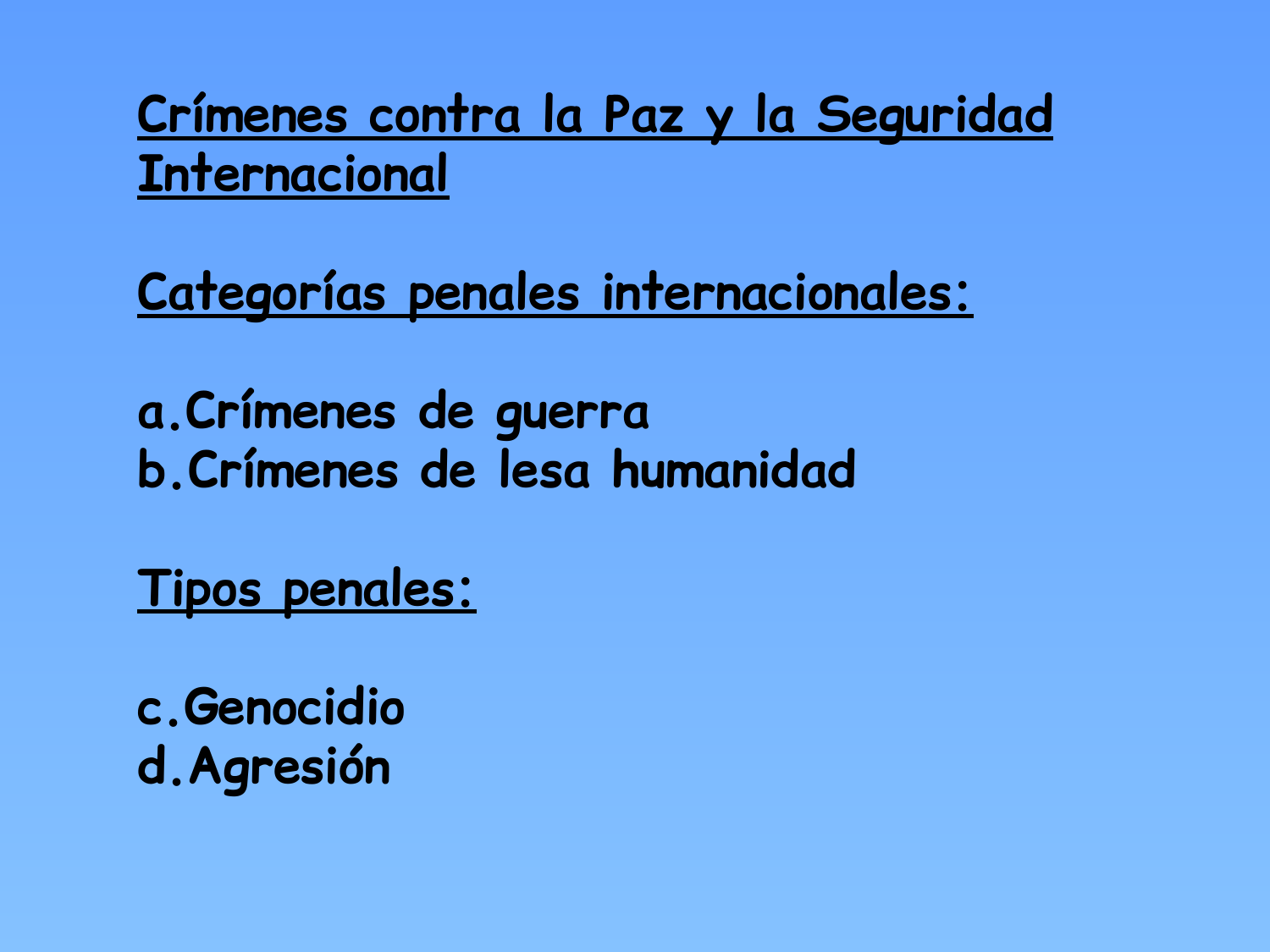

Crímenes contra la Paz y la Seguridad Internacional

Categorías penales internacionales:

Crímenes de guerra
Crímenes de lesa humanidad

Tipos penales:

Genocidio
Agresión